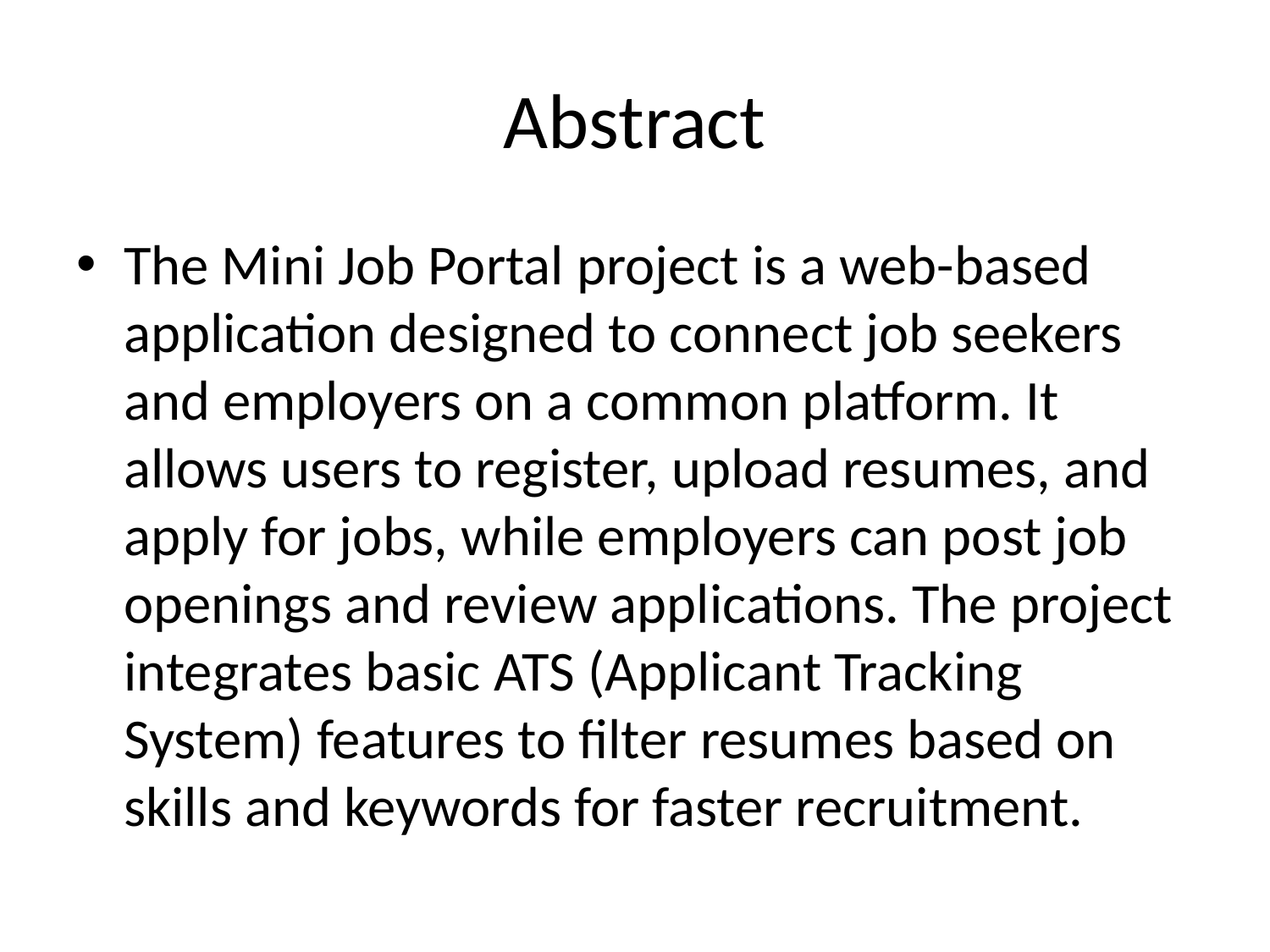

# Abstract
The Mini Job Portal project is a web-based application designed to connect job seekers and employers on a common platform. It allows users to register, upload resumes, and apply for jobs, while employers can post job openings and review applications. The project integrates basic ATS (Applicant Tracking System) features to filter resumes based on skills and keywords for faster recruitment.